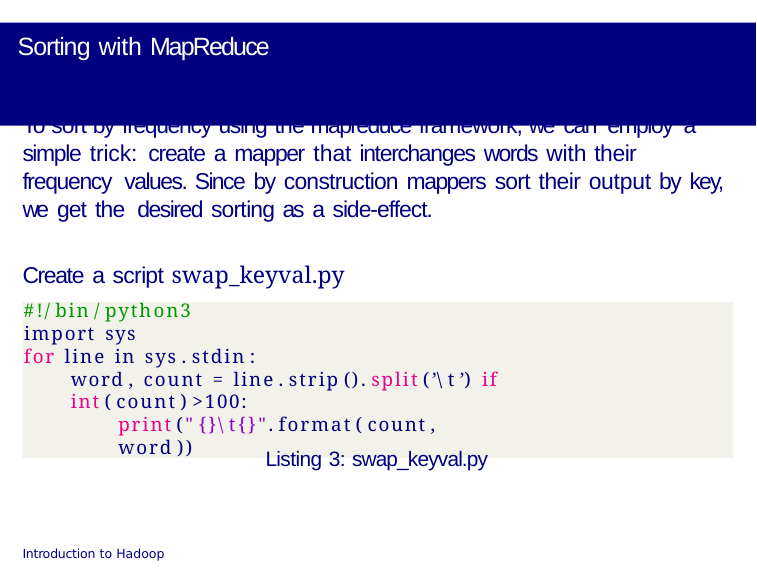

# Sorting with MapReduce
To sort by frequency using the mapreduce framework, we can employ a  simple trick: create a mapper that interchanges words with their frequency  values. Since by construction mappers sort their output by key, we get the  desired sorting as a side-effect.

Create a script swap_keyval.py
#!/ bin / python3
import sys
for  line  in  sys . stdin :
word ,  count  =  line . strip (). split (’\ t ’)  if  int ( count ) >100:
print (" {}\ t{}". format ( count ,  word ))
Listing 3: swap_keyval.py
Introduction to Hadoop